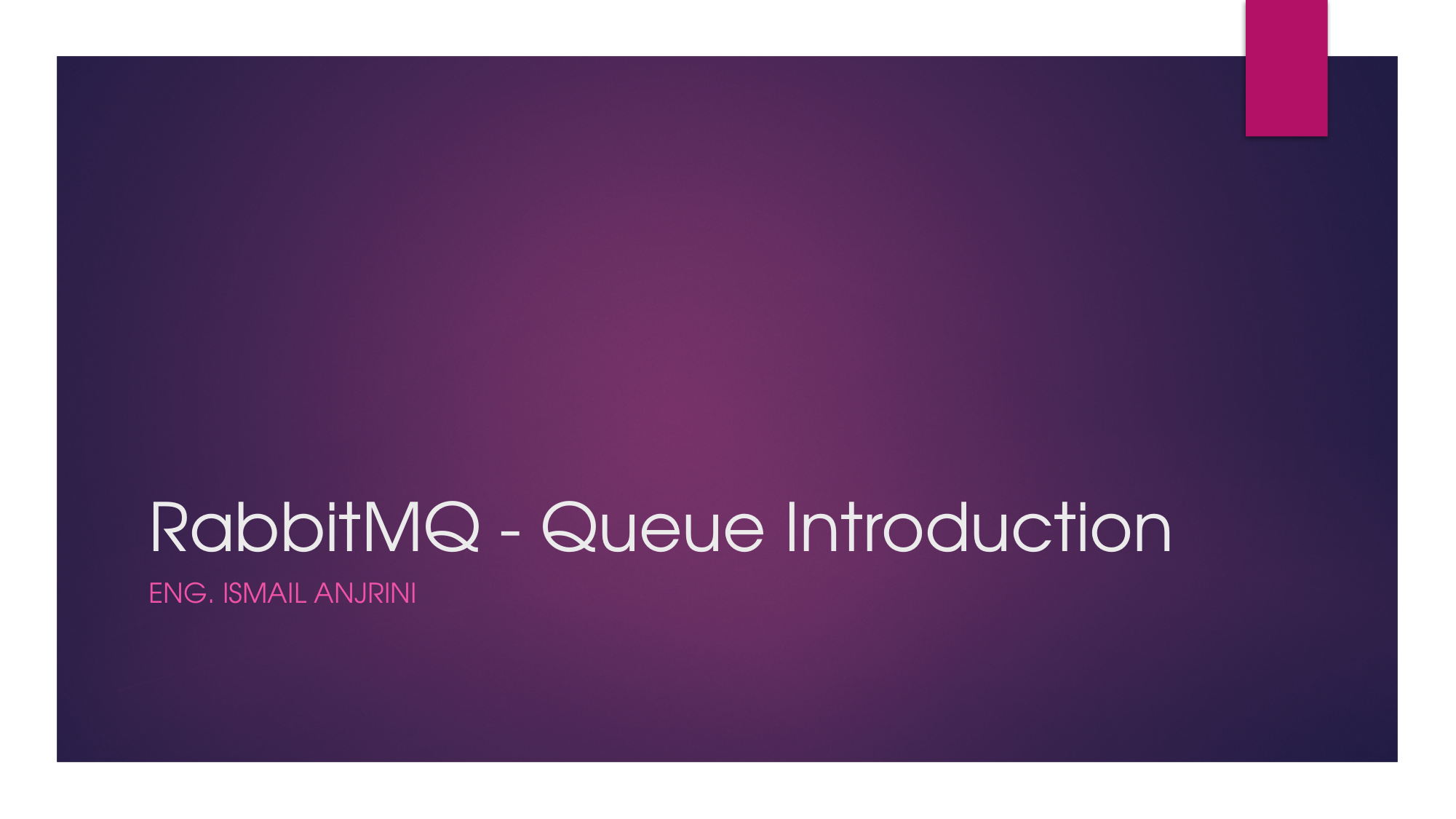

# RabbitMQ - Queue Introduction
Eng. Ismail Anjrini